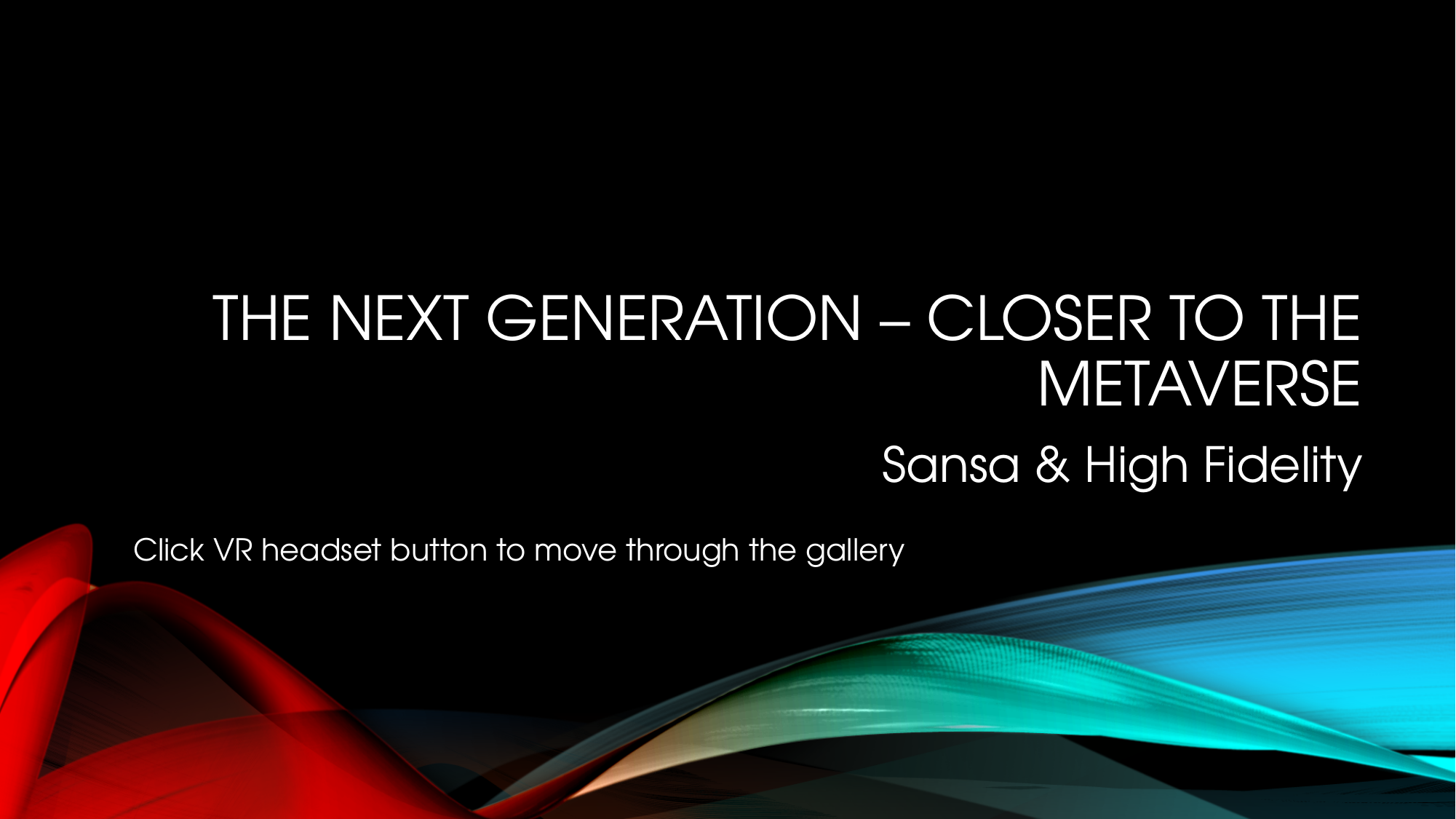

# The NEXT GENERATION – closer to the metaverse
Sansa & High Fidelity
Click VR headset button to move through the gallery